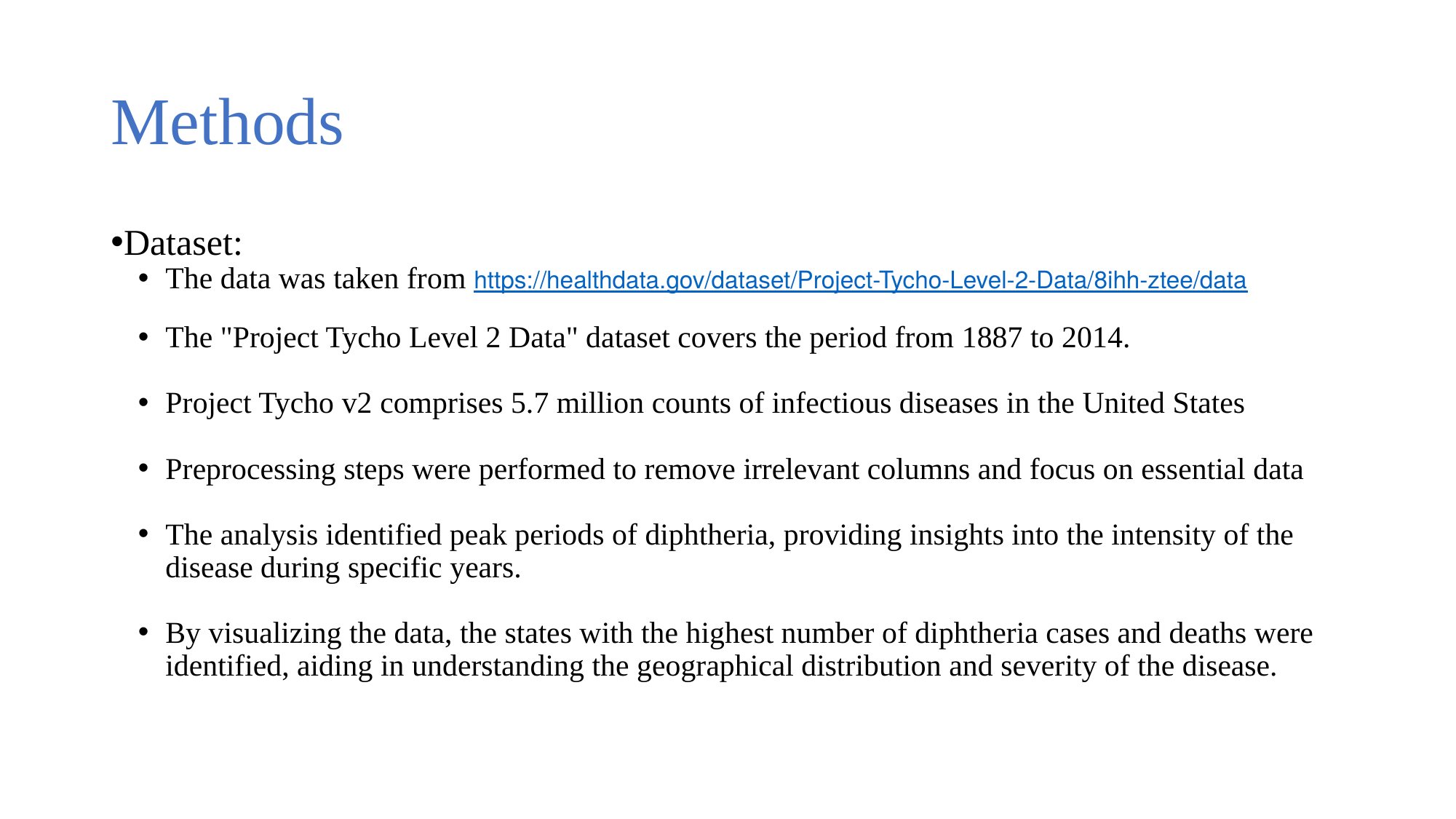

# Methods
Dataset:
The data was taken from https://healthdata.gov/dataset/Project-Tycho-Level-2-Data/8ihh-ztee/data

The "Project Tycho Level 2 Data" dataset covers the period from 1887 to 2014.

Project Tycho v2 comprises 5.7 million counts of infectious diseases in the United States

Preprocessing steps were performed to remove irrelevant columns and focus on essential data

The analysis identified peak periods of diphtheria, providing insights into the intensity of the disease during specific years.

By visualizing the data, the states with the highest number of diphtheria cases and deaths were identified, aiding in understanding the geographical distribution and severity of the disease.